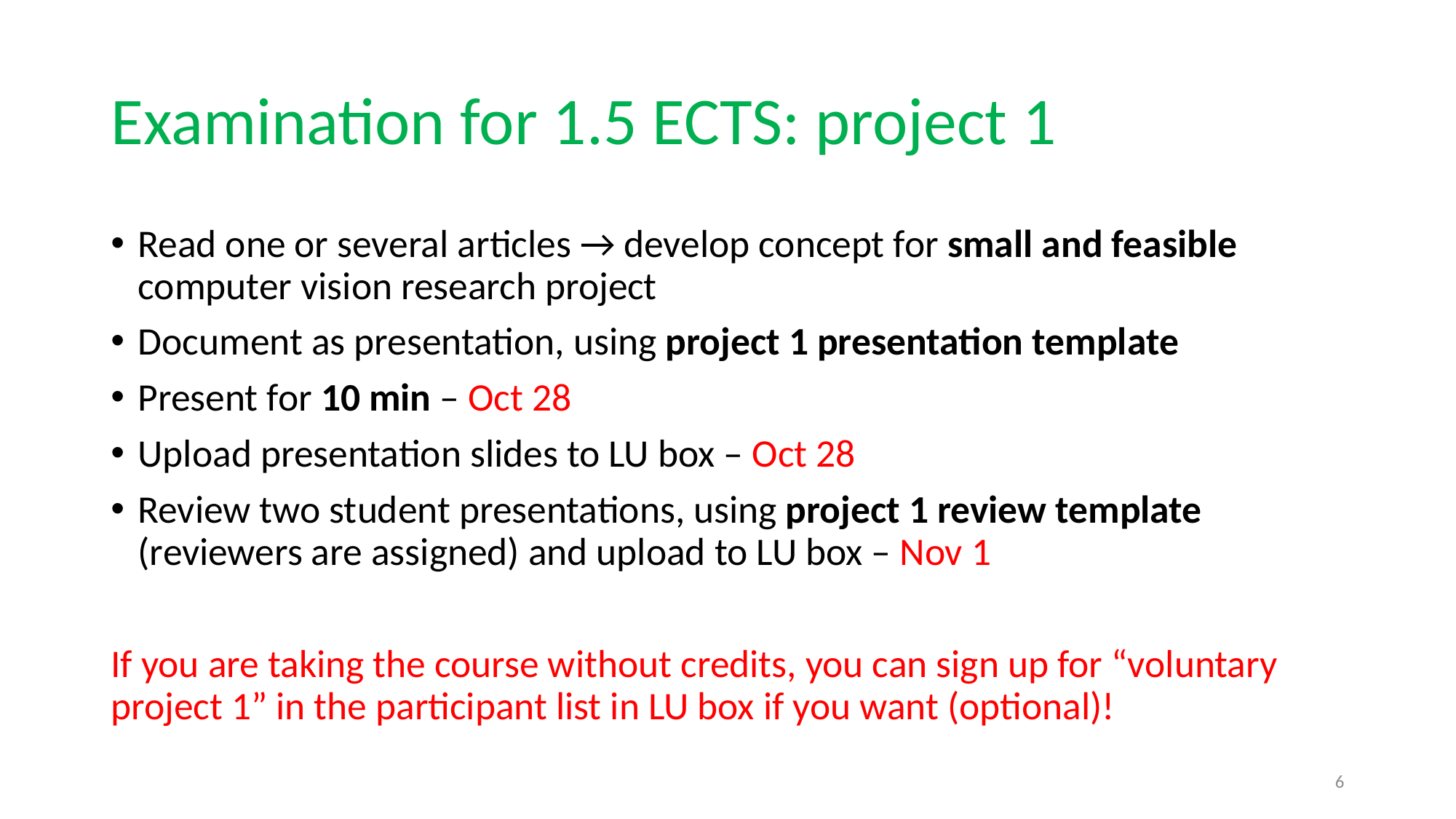

# Examination for 1.5 ECTS: project 1
Read one or several articles → develop concept for small and feasible computer vision research project
Document as presentation, using project 1 presentation template
Present for 10 min – Oct 28
Upload presentation slides to LU box – Oct 28
Review two student presentations, using project 1 review template (reviewers are assigned) and upload to LU box – Nov 1

If you are taking the course without credits, you can sign up for “voluntary project 1” in the participant list in LU box if you want (optional)!

6